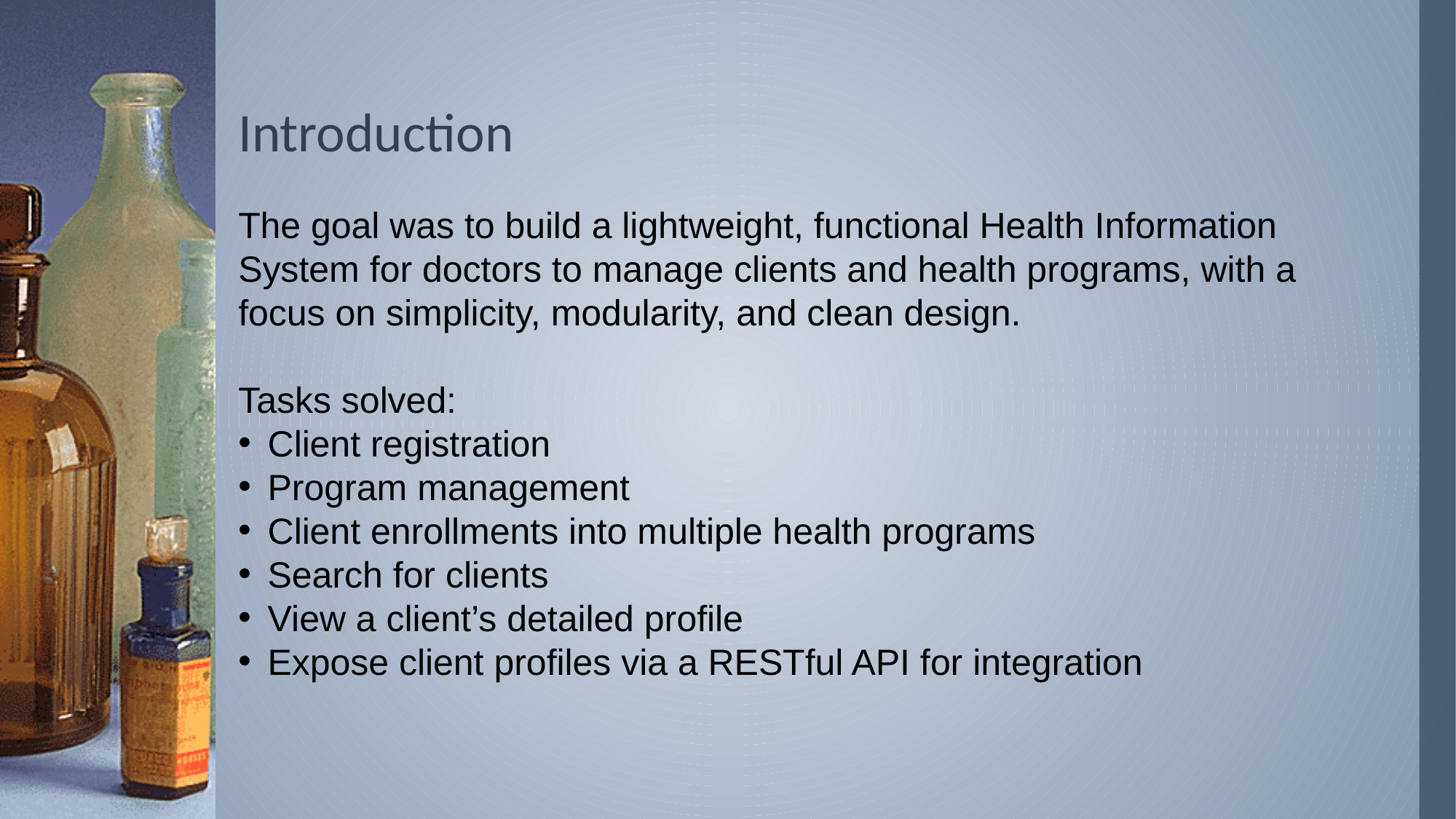

# Introduction
The goal was to build a lightweight, functional Health Information System for doctors to manage clients and health programs, with a focus on simplicity, modularity, and clean design.

Tasks solved:
Client registration
Program management
Client enrollments into multiple health programs
Search for clients
View a client’s detailed profile
Expose client profiles via a RESTful API for integration